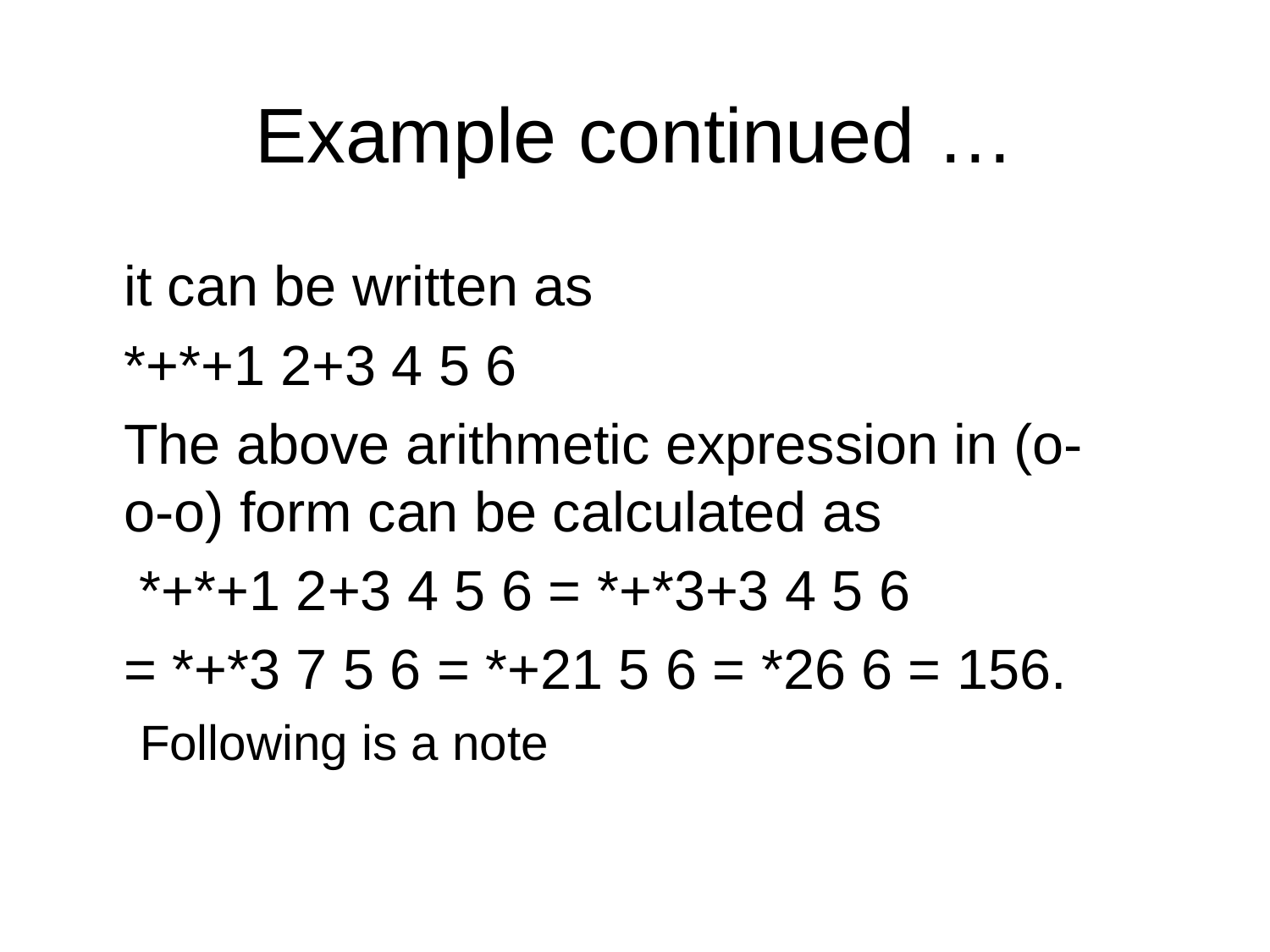

# Example continued …
	it can be written as
	*+*+1 2+3 4 5 6
	The above arithmetic expression in (o-o-o) form can be calculated as
	 *+*+1 2+3 4 5 6 = *+*3+3 4 5 6
	= *+*3 7 5 6 = *+21 5 6 = *26 6 = 156.
Following is a note